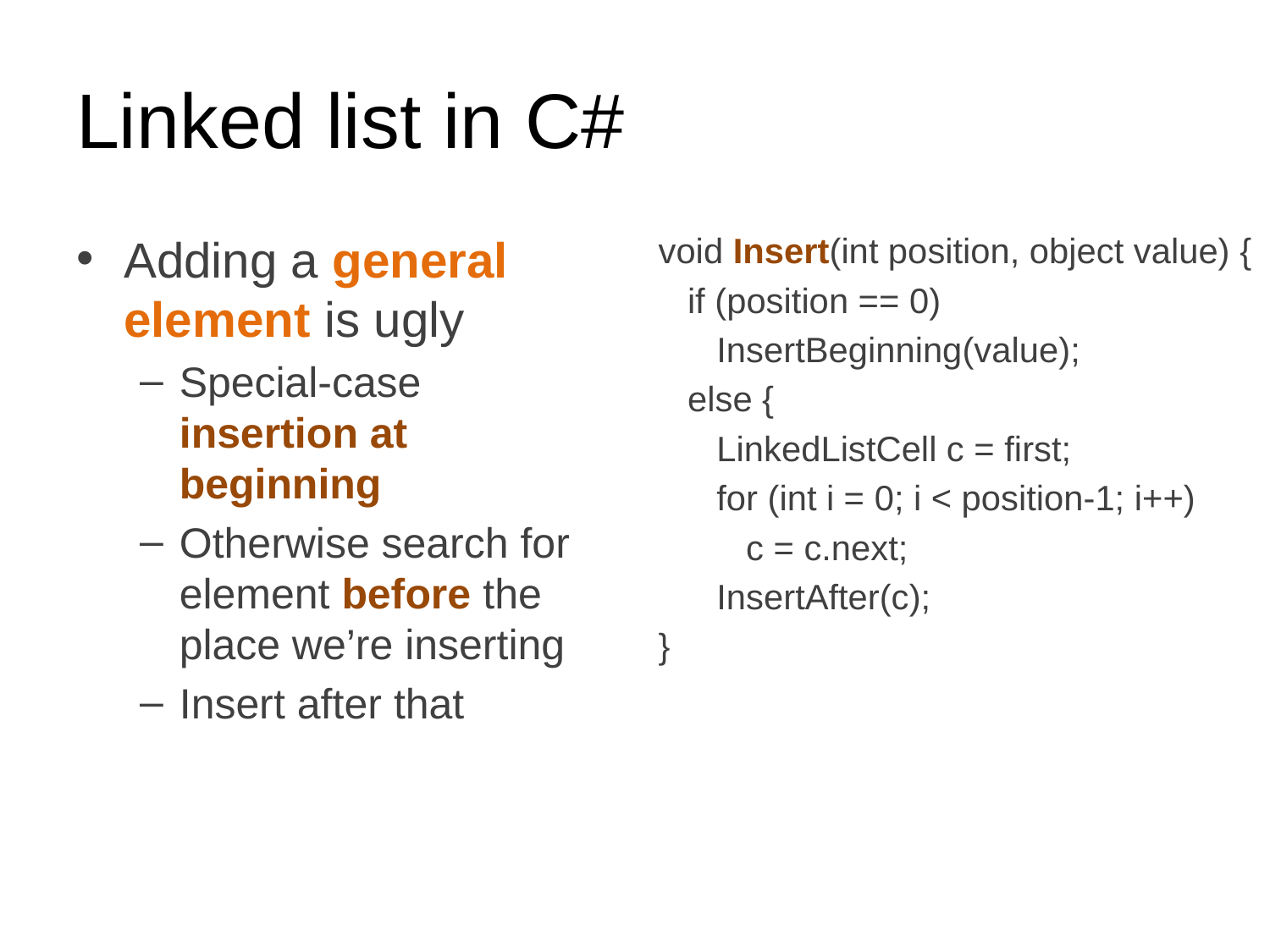

# Linked list in C#
Adding a general element is ugly
Special-case insertion at beginning
Otherwise search for element before the place we’re inserting
Insert after that
void Insert(int position, object value) {
   if (position == 0)
      InsertBeginning(value);
   else {
      LinkedListCell c = first;
      for (int i = 0; i < position-1; i++)
         c = c.next;
      InsertAfter(c);
}